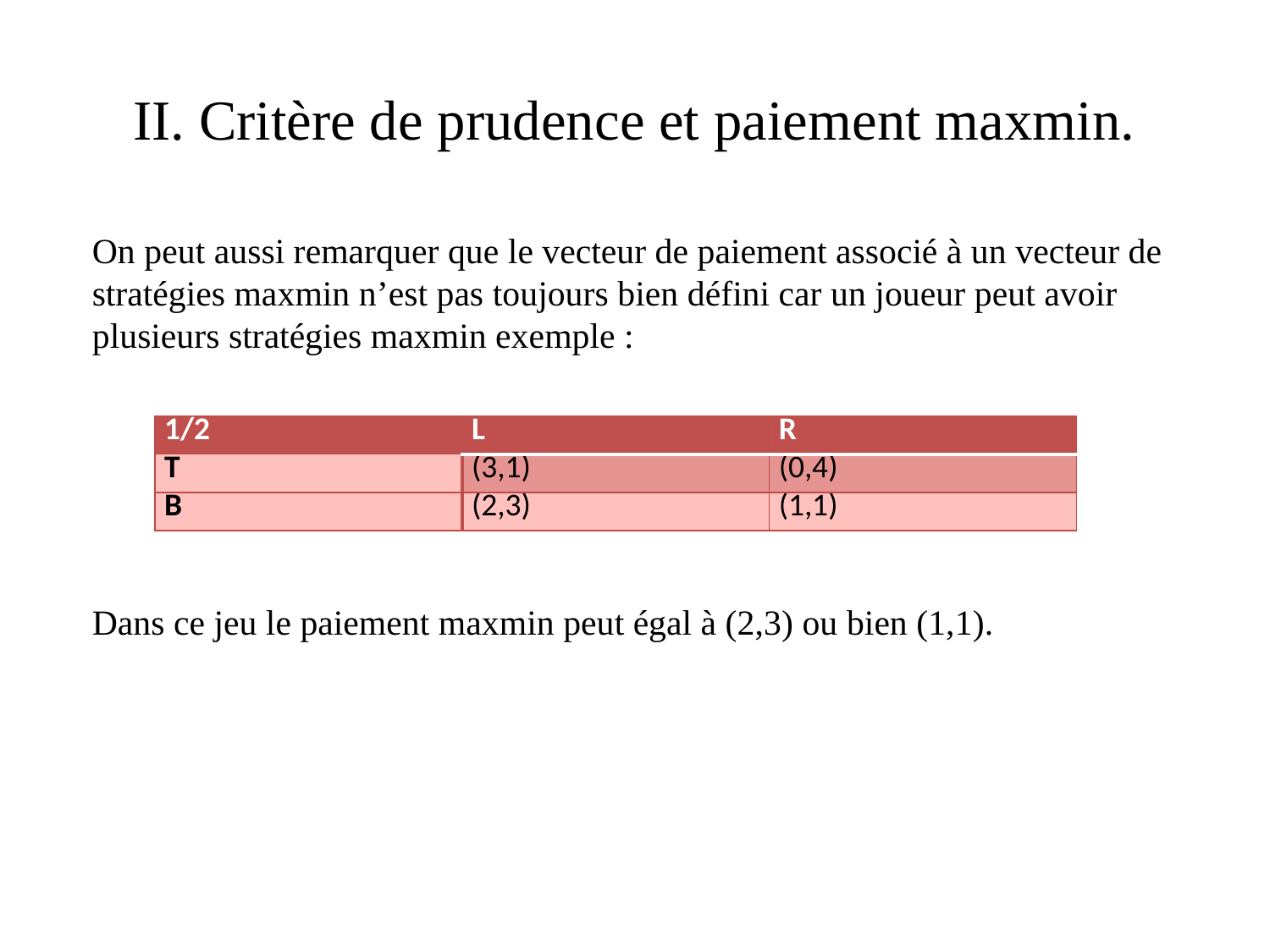

# II. Critère de prudence et paiement maxmin.
On peut aussi remarquer que le vecteur de paiement associé à un vecteur de stratégies maxmin n’est pas toujours bien défini car un joueur peut avoir plusieurs stratégies maxmin exemple :

Dans ce jeu le paiement maxmin peut égal à (2,3) ou bien (1,1).

| 1/2 | L | R |
| --- | --- | --- |
| T | (3,1) | (0,4) |
| B | (2,3) | (1,1) |